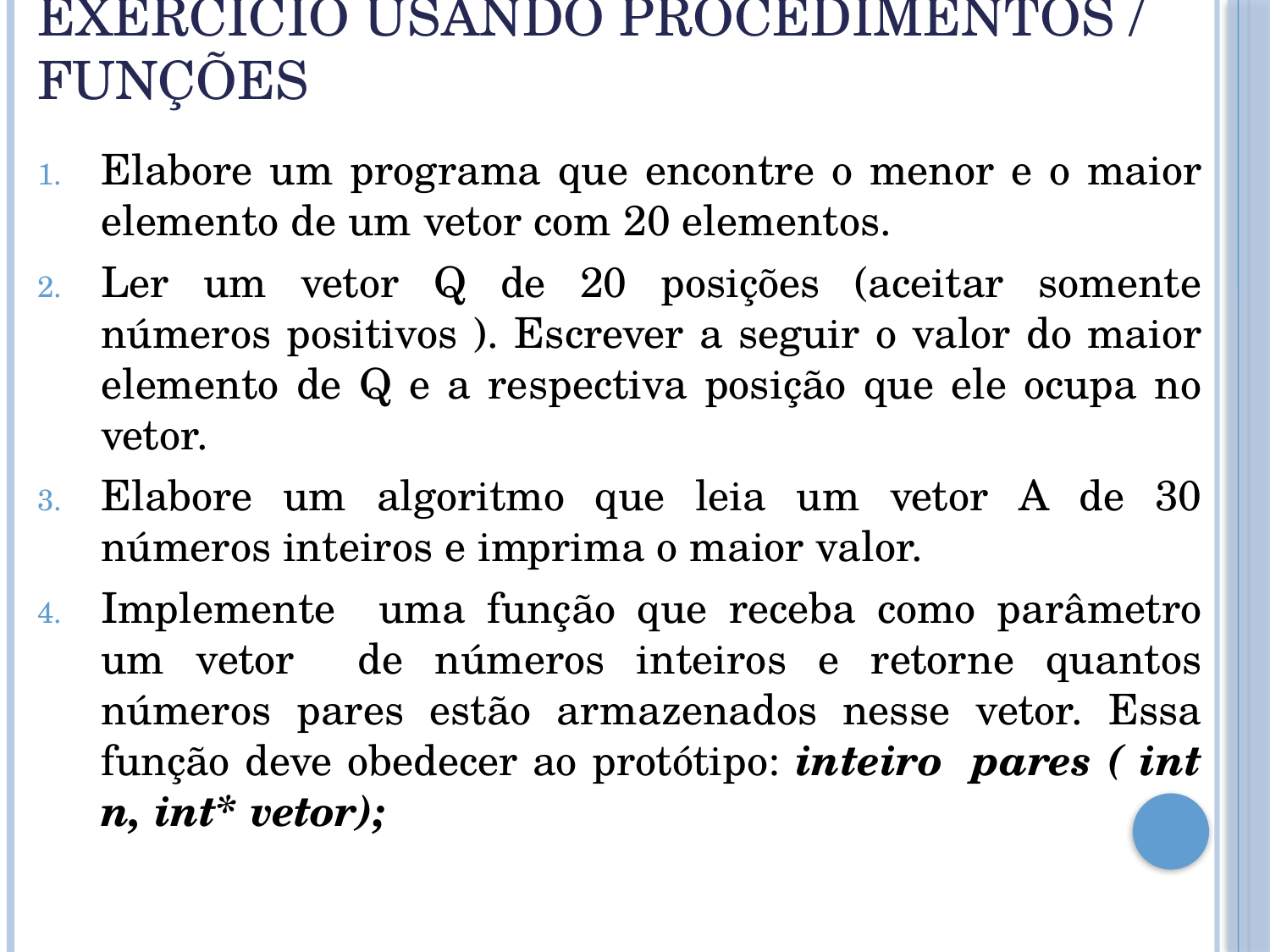

# Exercício usando Procedimentos / Funções
Elabore um programa que encontre o menor e o maior elemento de um vetor com 20 elementos.
Ler um vetor Q de 20 posições (aceitar somente números positivos ). Escrever a seguir o valor do maior elemento de Q e a respectiva posição que ele ocupa no vetor.
Elabore um algoritmo que leia um vetor A de 30 números inteiros e imprima o maior valor.
Implemente  uma função que receba como parâmetro um vetor  de números inteiros e retorne quantos números pares estão armazenados nesse vetor. Essa função deve obedecer ao protótipo: inteiro  pares ( int n, int* vetor);